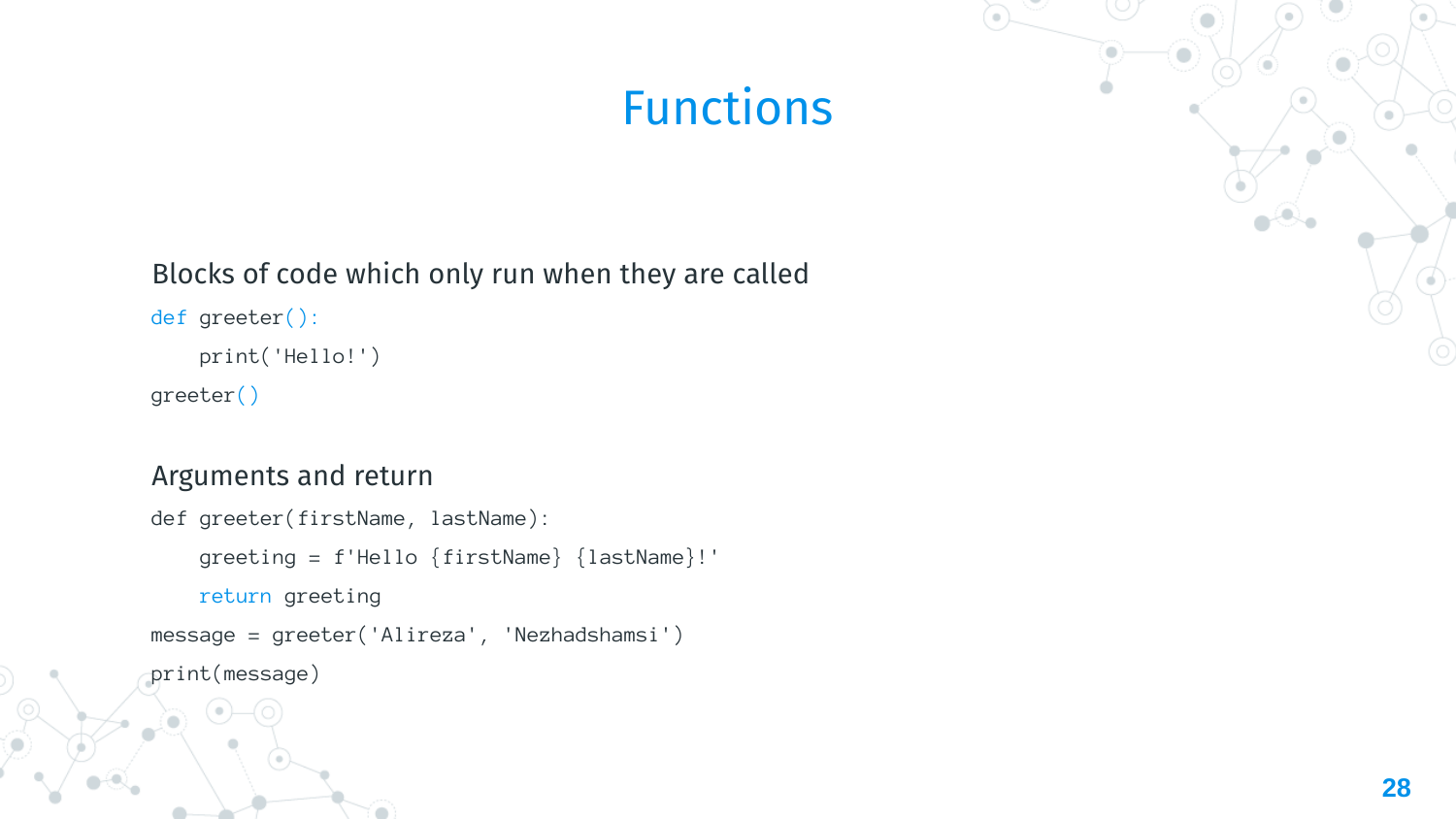

# Functions
Blocks of code which only run when they are called
def greeter():
    print('Hello!')
greeter()

Arguments and return
def greeter(firstName, lastName):
    greeting = f'Hello {firstName} {lastName}!'
    return greeting
message = greeter('Alireza', 'Nezhadshamsi')
print(message)
28